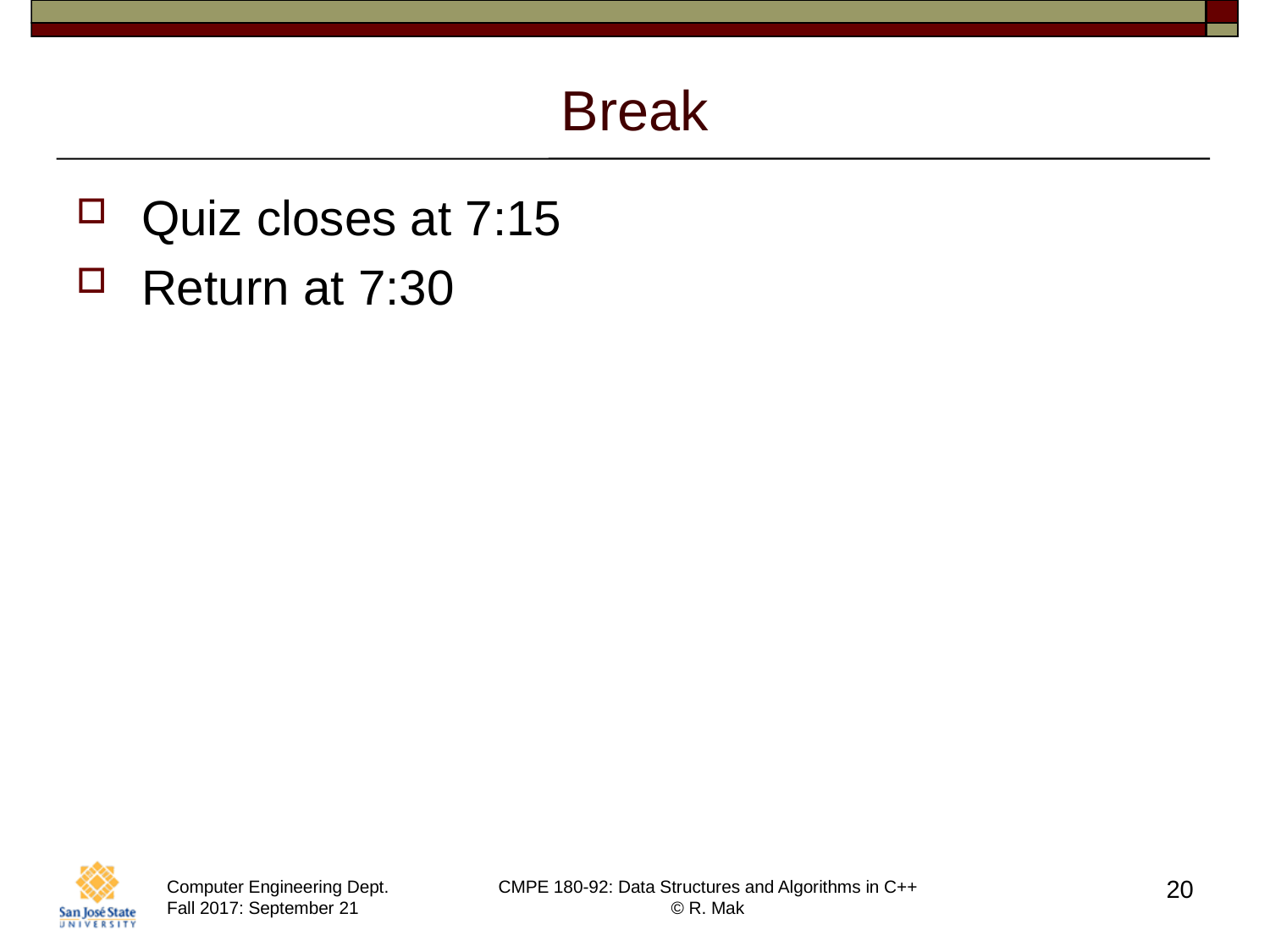

# Break
Quiz closes at 7:15
Return at 7:30
20